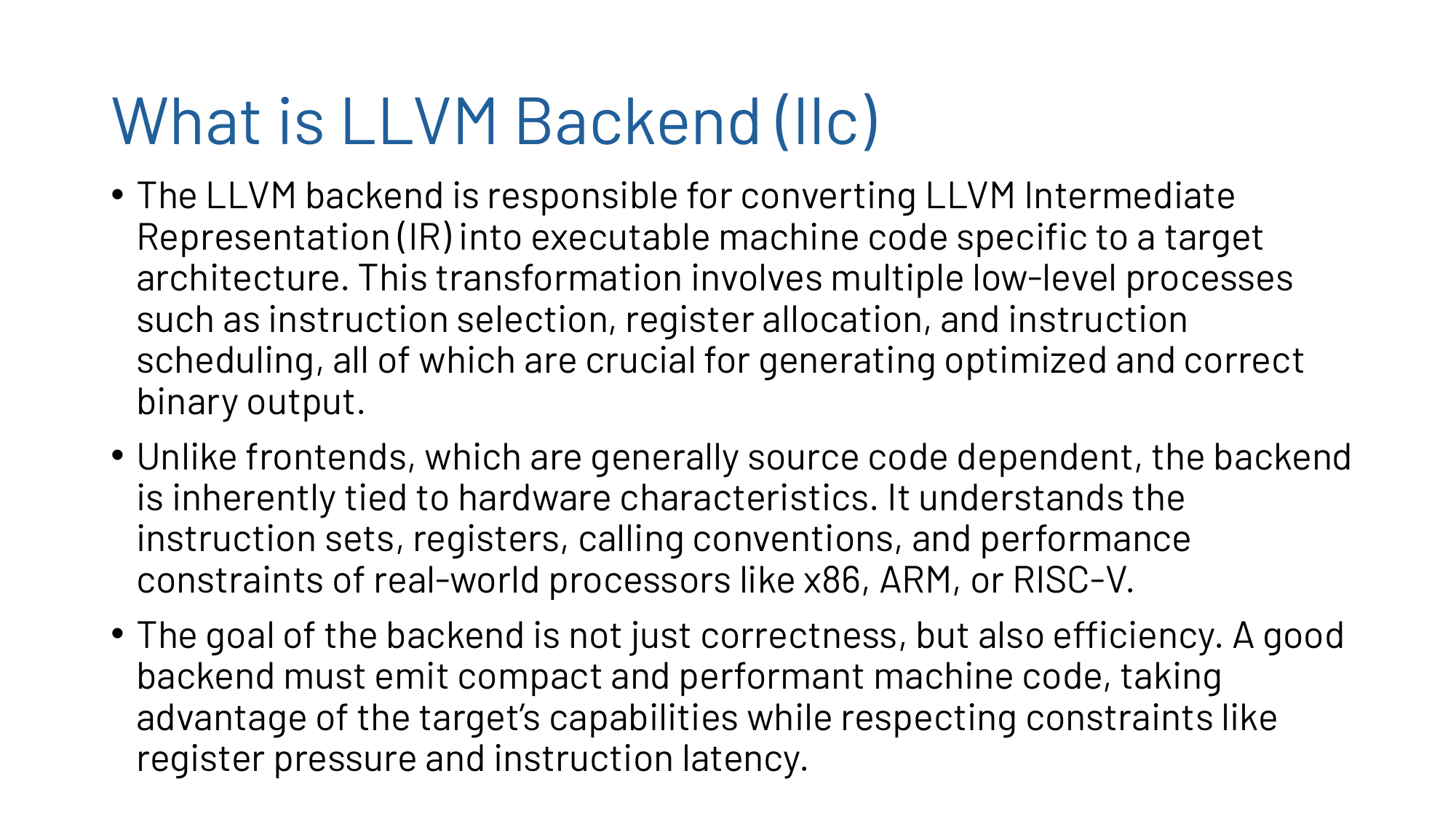

# What is LLVM Backend (llc)
The LLVM backend is responsible for converting LLVM Intermediate Representation (IR) into executable machine code specific to a target architecture. This transformation involves multiple low-level processes such as instruction selection, register allocation, and instruction scheduling, all of which are crucial for generating optimized and correct binary output.
Unlike frontends, which are generally source code dependent, the backend is inherently tied to hardware characteristics. It understands the instruction sets, registers, calling conventions, and performance constraints of real-world processors like x86, ARM, or RISC-V.
The goal of the backend is not just correctness, but also efficiency. A good backend must emit compact and performant machine code, taking advantage of the target’s capabilities while respecting constraints like register pressure and instruction latency.